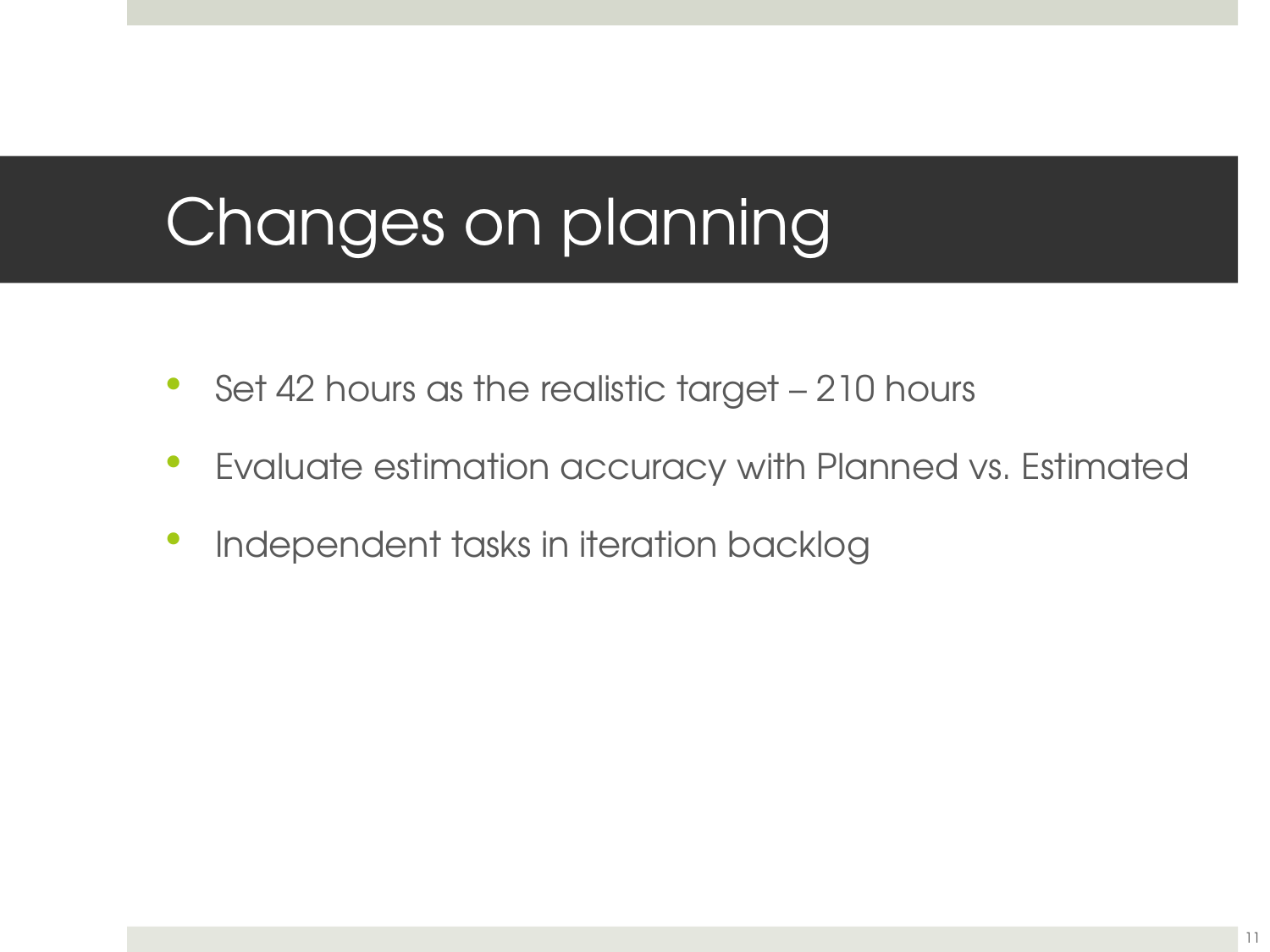

# Changes on planning
Set 42 hours as the realistic target – 210 hours
Evaluate estimation accuracy with Planned vs. Estimated
Independent tasks in iteration backlog
11